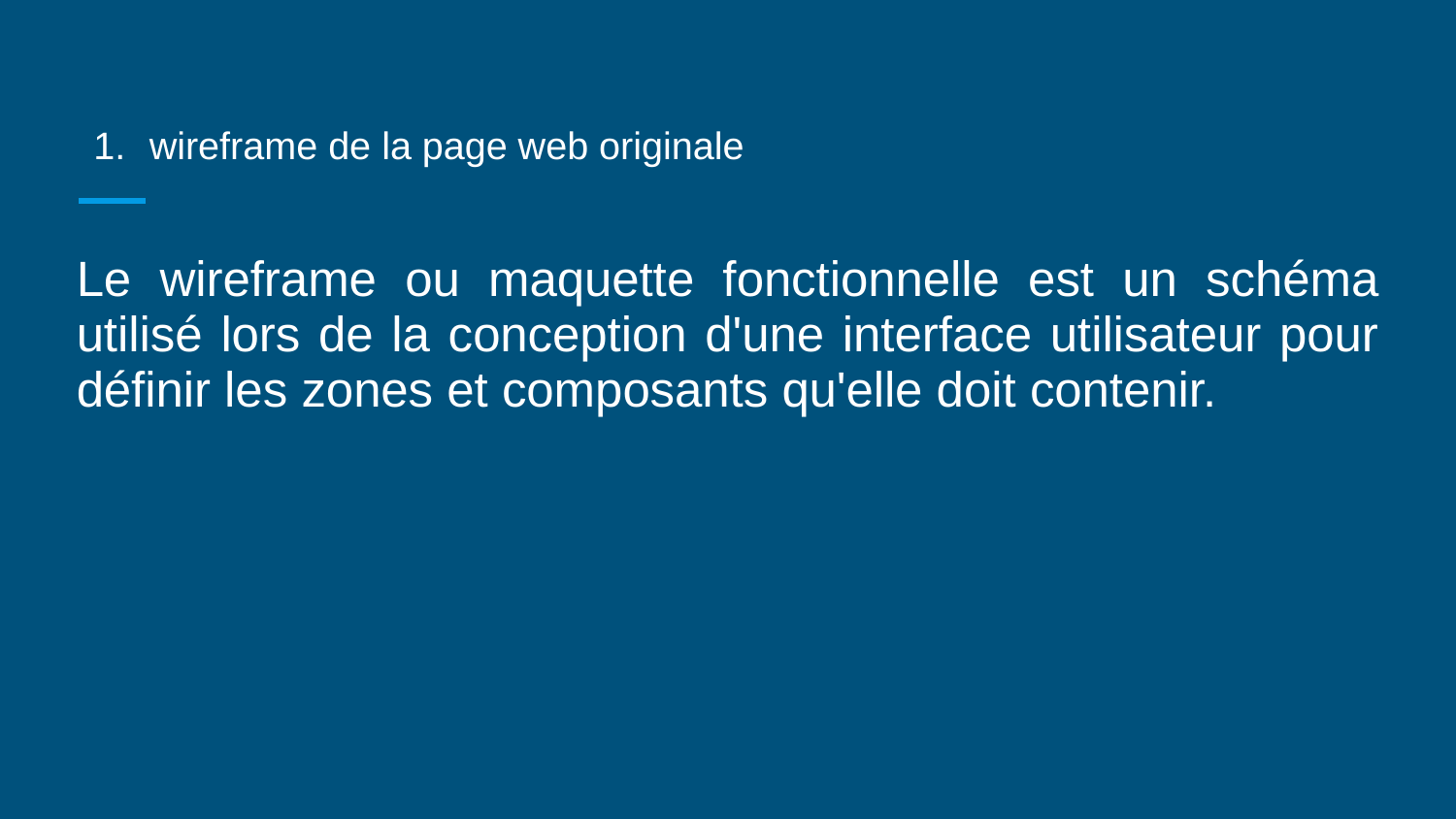

# wireframe de la page web originale
Le wireframe ou maquette fonctionnelle est un schéma utilisé lors de la conception d'une interface utilisateur pour définir les zones et composants qu'elle doit contenir.